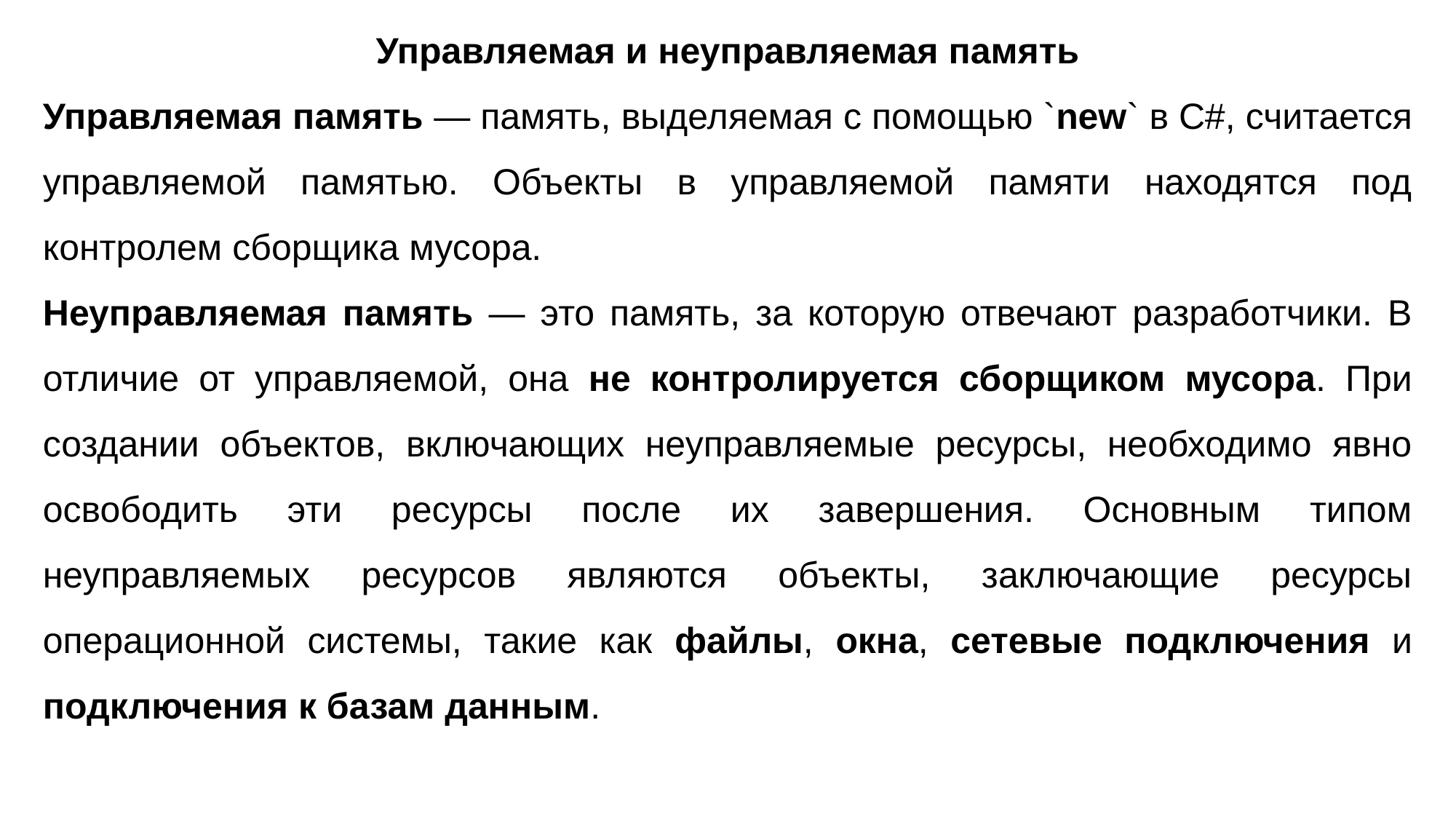

Управляемая и неуправляемая память
Управляемая память — память, выделяемая с помощью `new` в C#, считается управляемой памятью. Объекты в управляемой памяти находятся под контролем сборщика мусора.
Неуправляемая память — это память, за которую отвечают разработчики. В отличие от управляемой, она не контролируется сборщиком мусора. При создании объектов, включающих неуправляемые ресурсы, необходимо явно освободить эти ресурсы после их завершения. Основным типом неуправляемых ресурсов являются объекты, заключающие ресурсы операционной системы, такие как файлы, окна, сетевые подключения и подключения к базам данным.